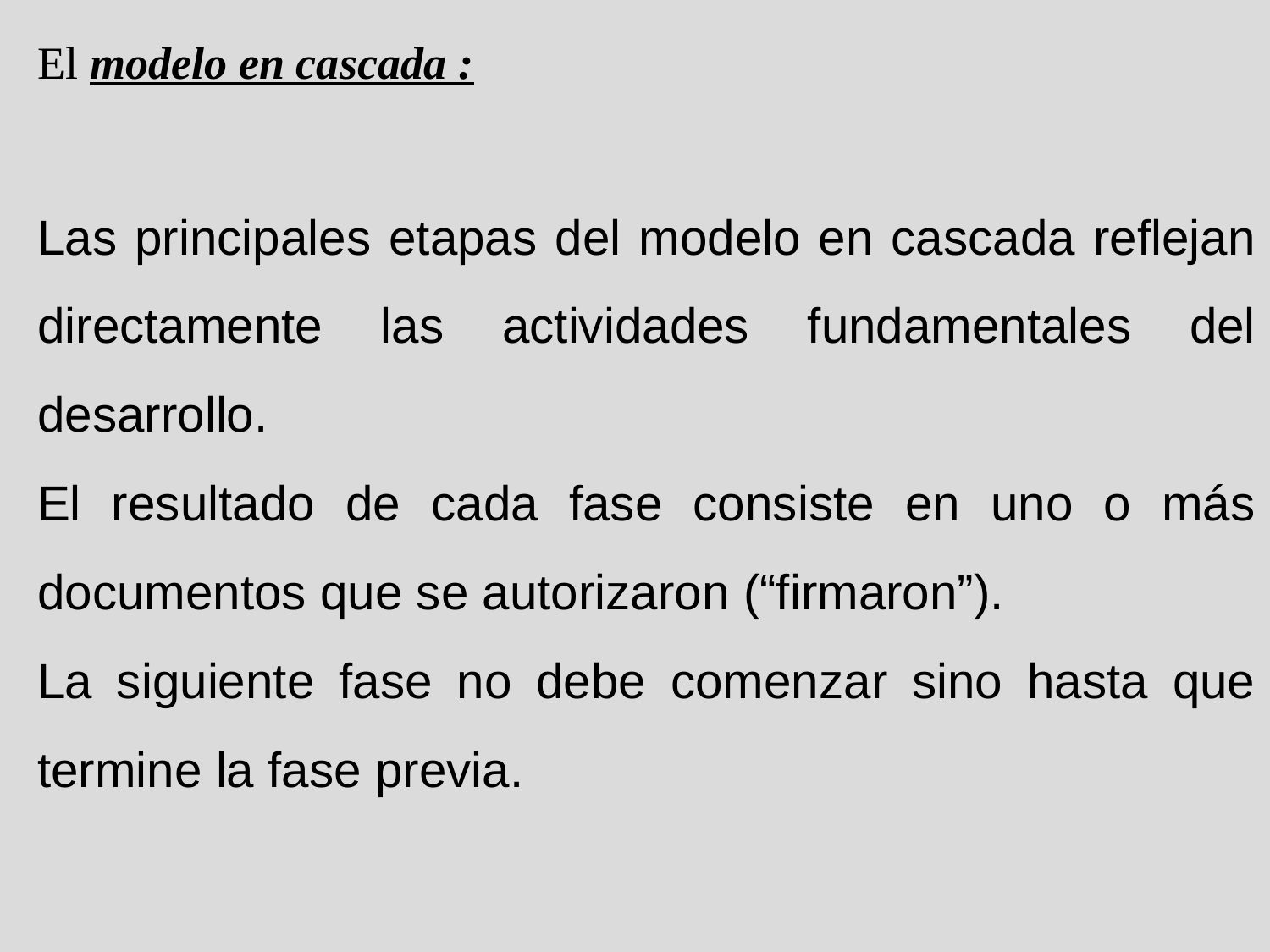

El modelo en cascada :

Las principales etapas del modelo en cascada reflejan directamente las actividades fundamentales del desarrollo.
El resultado de cada fase consiste en uno o más documentos que se autorizaron (“firmaron”).
La siguiente fase no debe comenzar sino hasta que termine la fase previa.